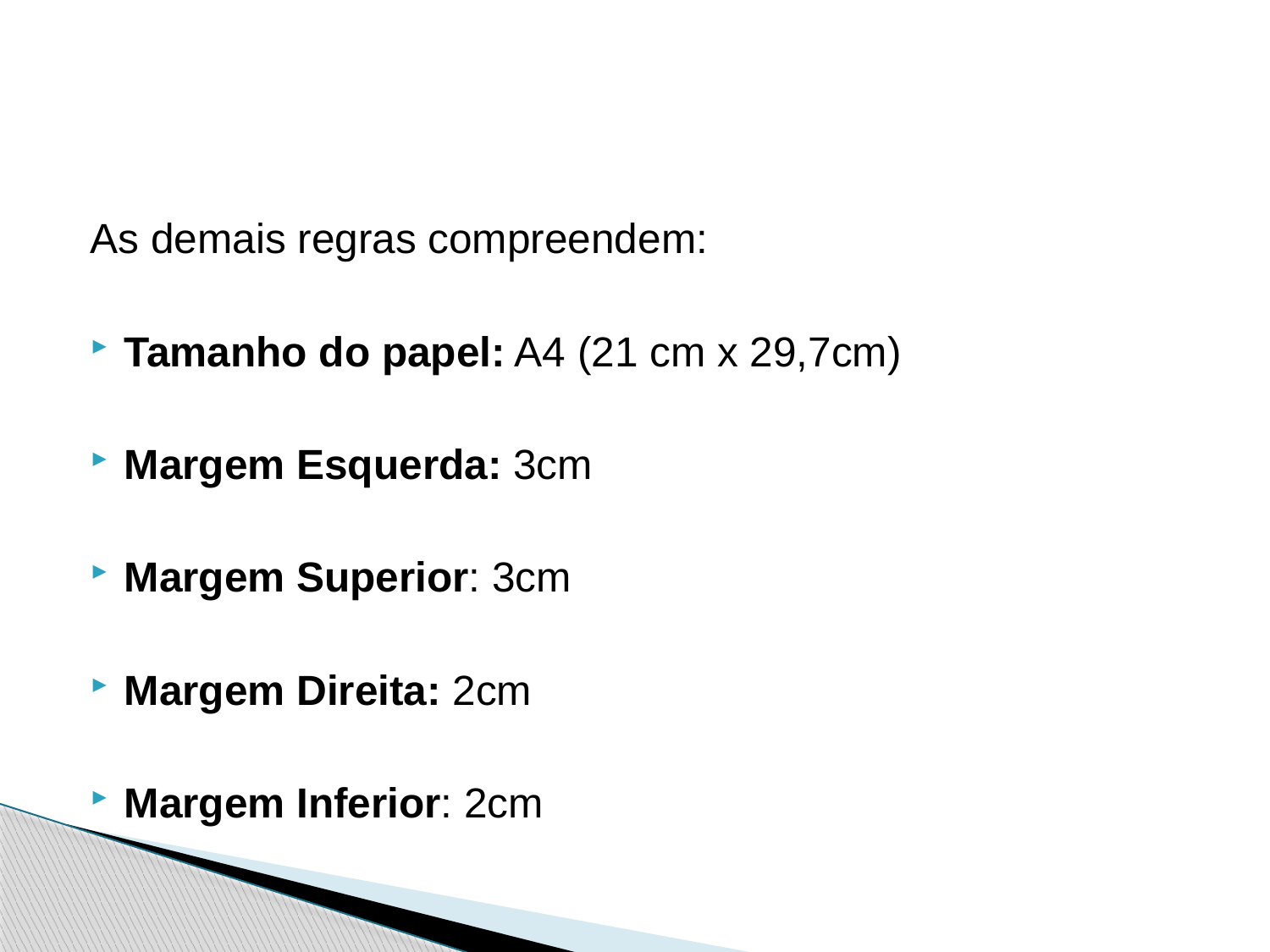

As demais regras compreendem:

Tamanho do papel: A4 (21 cm x 29,7cm)

Margem Esquerda: 3cm

Margem Superior: 3cm

Margem Direita: 2cm

Margem Inferior: 2cm